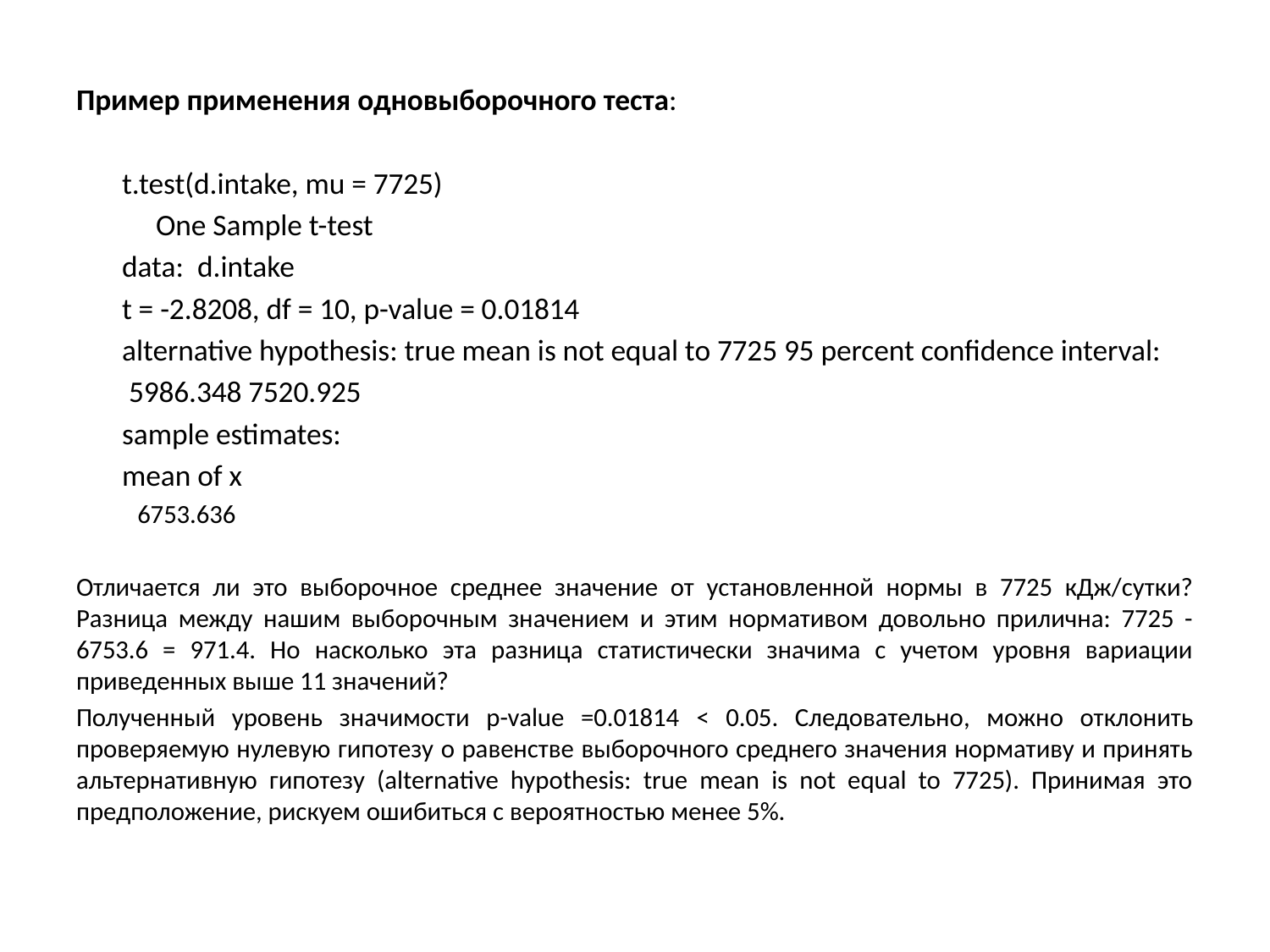

Пример применения одновыборочного теста:

	t.test(d.intake, mu = 7725)
	     One Sample t-test
	data:  d.intake
	t = -2.8208, df = 10, p-value = 0.01814
	alternative hypothesis: true mean is not equal to 7725 95 percent confidence interval:
	 5986.348 7520.925
	sample estimates:
	mean of x
6753.636

Отличается ли это выборочное среднее значение от установленной нормы в 7725 кДж/сутки? Разница между нашим выборочным значением и этим нормативом довольно прилична: 7725 - 6753.6 = 971.4. Но насколько эта разница статистически значима с учетом уровня вариации приведенных выше 11 значений?
Полученный уровень значимости p-value =0.01814 < 0.05. Следовательно, можно отклонить проверяемую нулевую гипотезу о равенстве выборочного среднего значения нормативу и принять альтернативную гипотезу (alternative hypothesis: true mean is not equal to 7725). Принимая это предположение, рискуем ошибиться с вероятностью менее 5%.